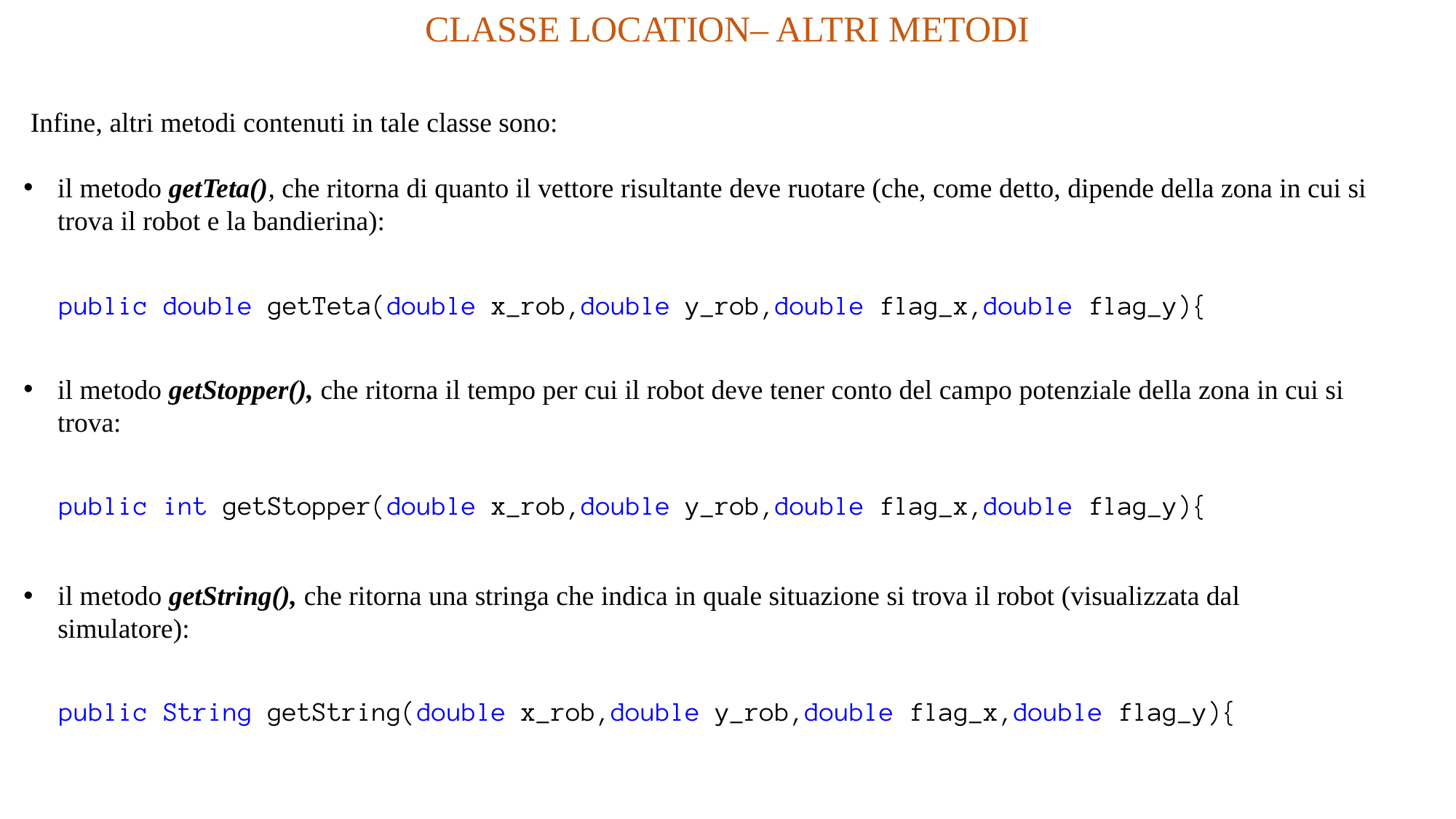

CLASSE LOCATION– ALTRI METODI
 Infine, altri metodi contenuti in tale classe sono:

il metodo getTeta(), che ritorna di quanto il vettore risultante deve ruotare (che, come detto, dipende della zona in cui si trova il robot e la bandierina):
public double getTeta(double x_rob,double y_rob,double flag_x,double flag_y){
il metodo getStopper(), che ritorna il tempo per cui il robot deve tener conto del campo potenziale della zona in cui si trova:
public int getStopper(double x_rob,double y_rob,double flag_x,double flag_y){
il metodo getString(), che ritorna una stringa che indica in quale situazione si trova il robot (visualizzata dal simulatore):
public String getString(double x_rob,double y_rob,double flag_x,double flag_y){